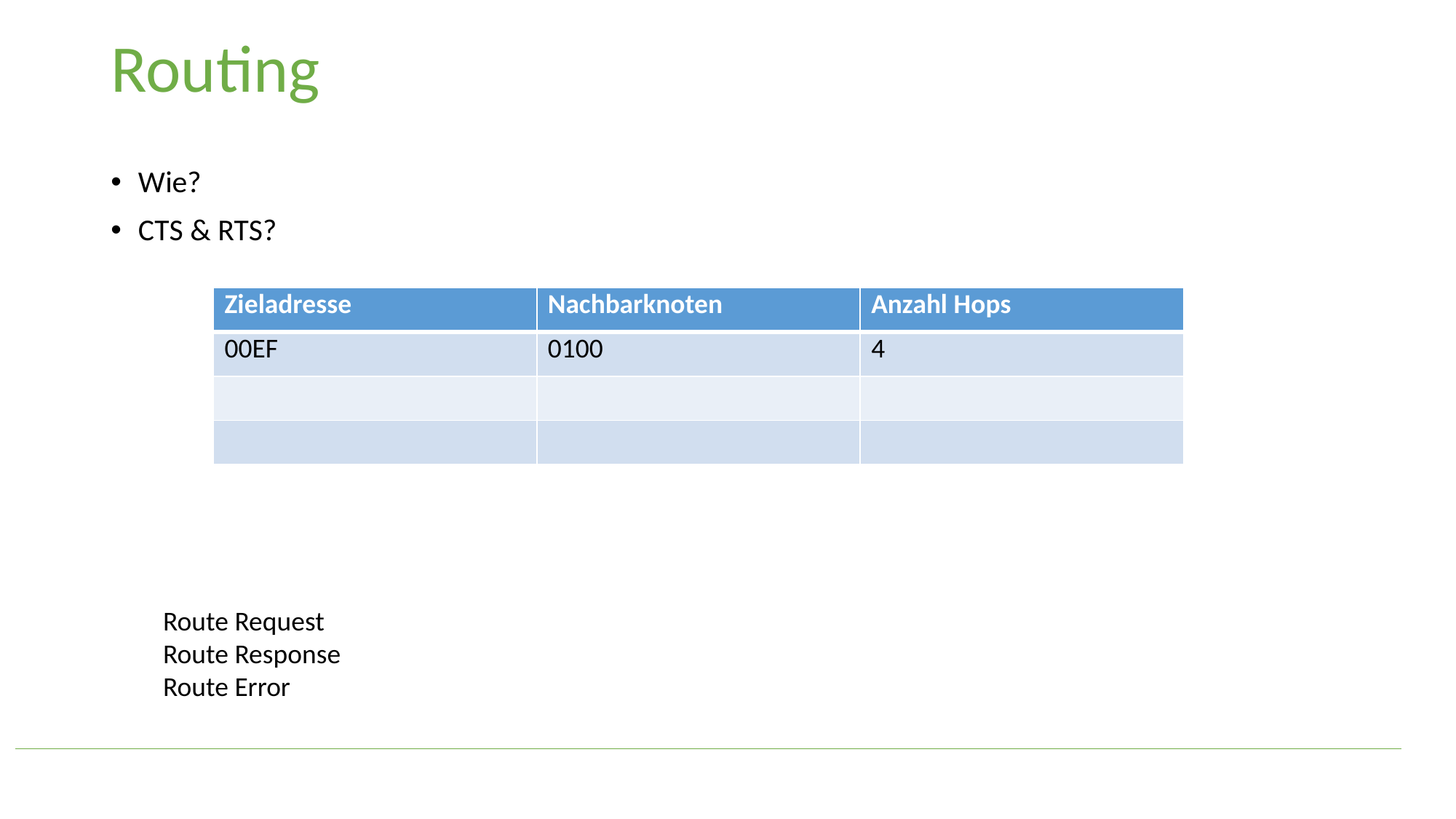

# Routing
Wie?
CTS & RTS?
| Zieladresse | Nachbarknoten | Anzahl Hops |
| --- | --- | --- |
| 00EF | 0100 | 4 |
|  |  |  |
|  |  |  |
Route Request
Route Response
Route Error